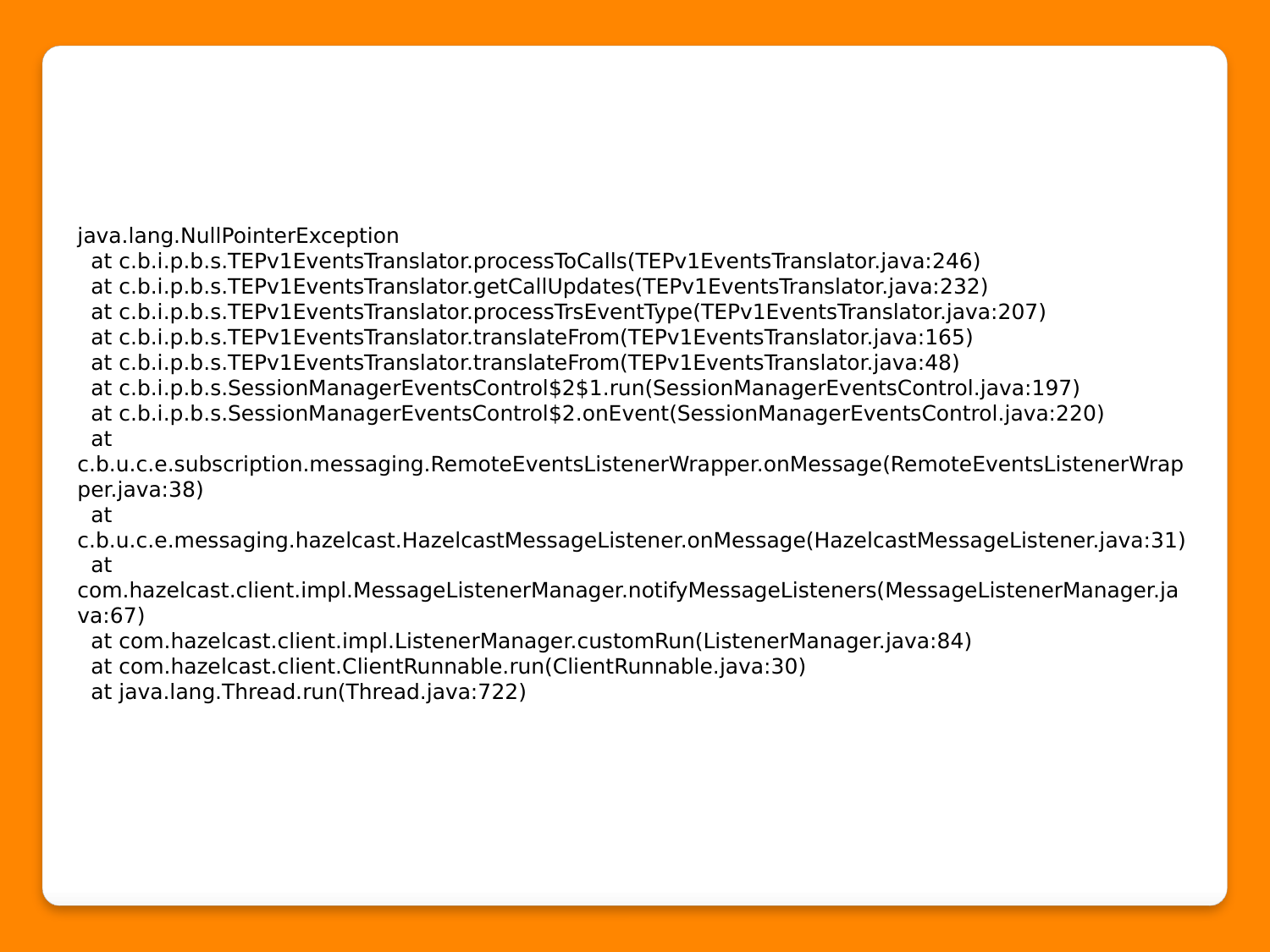

java.lang.NullPointerException
  at c.b.i.p.b.s.TEPv1EventsTranslator.processToCalls(TEPv1EventsTranslator.java:246)
  at c.b.i.p.b.s.TEPv1EventsTranslator.getCallUpdates(TEPv1EventsTranslator.java:232)
  at c.b.i.p.b.s.TEPv1EventsTranslator.processTrsEventType(TEPv1EventsTranslator.java:207)
  at c.b.i.p.b.s.TEPv1EventsTranslator.translateFrom(TEPv1EventsTranslator.java:165)
  at c.b.i.p.b.s.TEPv1EventsTranslator.translateFrom(TEPv1EventsTranslator.java:48)
  at c.b.i.p.b.s.SessionManagerEventsControl$2$1.run(SessionManagerEventsControl.java:197)
  at c.b.i.p.b.s.SessionManagerEventsControl$2.onEvent(SessionManagerEventsControl.java:220)
  at c.b.u.c.e.subscription.messaging.RemoteEventsListenerWrapper.onMessage(RemoteEventsListenerWrapper.java:38)
  at c.b.u.c.e.messaging.hazelcast.HazelcastMessageListener.onMessage(HazelcastMessageListener.java:31)
  at com.hazelcast.client.impl.MessageListenerManager.notifyMessageListeners(MessageListenerManager.java:67)
  at com.hazelcast.client.impl.ListenerManager.customRun(ListenerManager.java:84)
  at com.hazelcast.client.ClientRunnable.run(ClientRunnable.java:30)
  at java.lang.Thread.run(Thread.java:722)